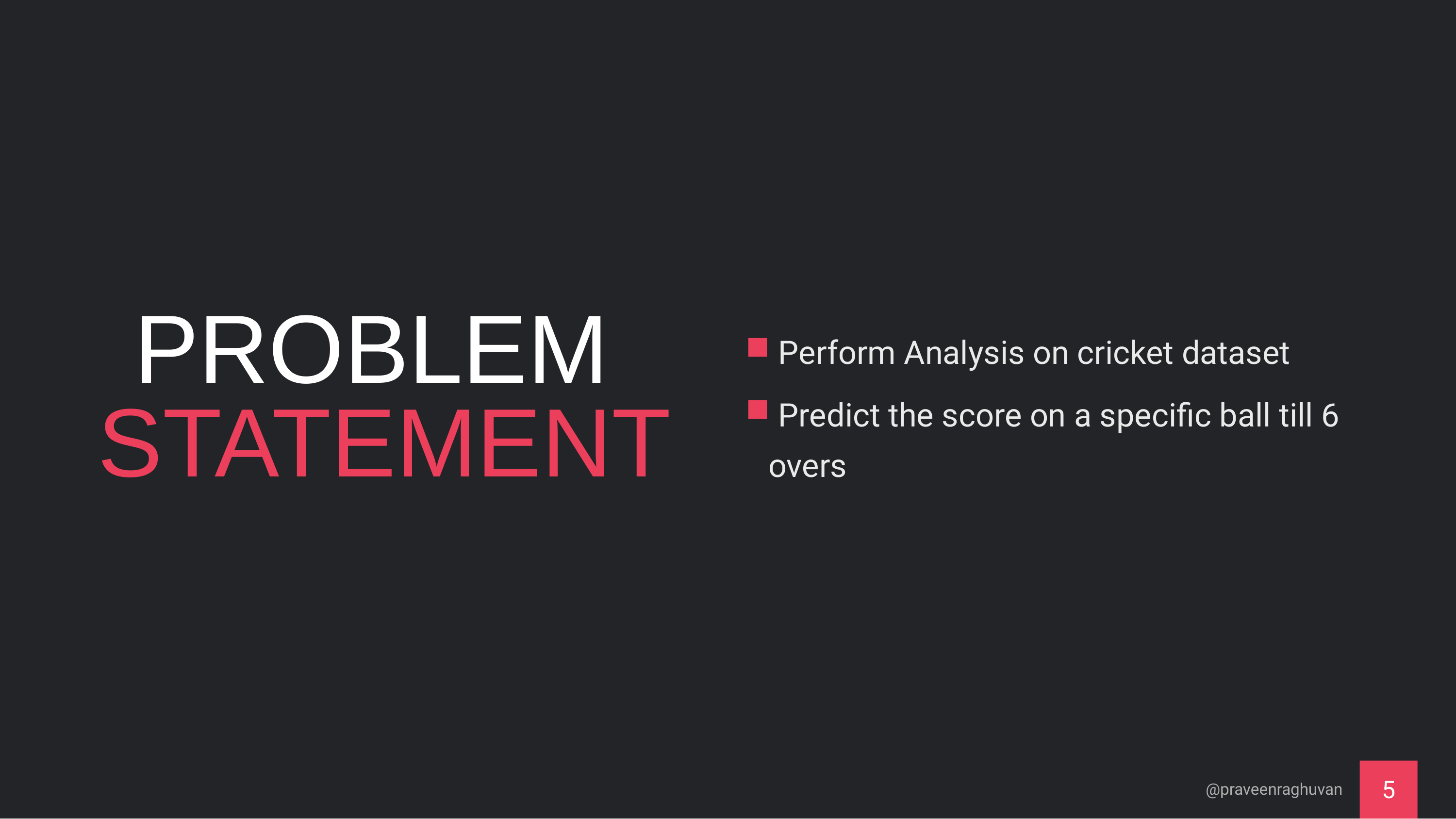

# PROBLEM  STATEMENT
 Perform Analysis on cricket dataset
 Predict the score on a specific ball till 6 overs
@praveenraghuvan
5